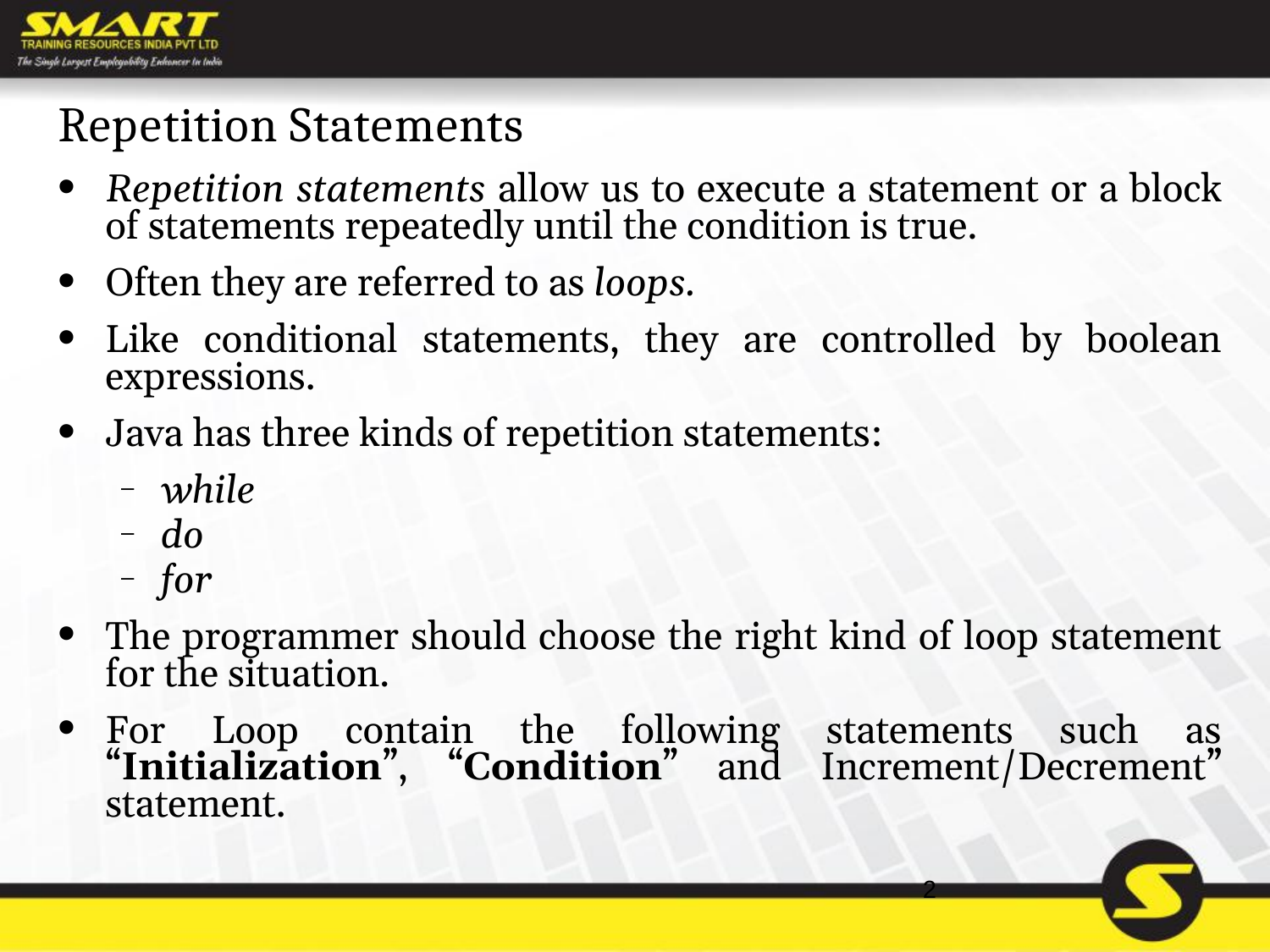

# Repetition Statements
Repetition statements allow us to execute a statement or a block of statements repeatedly until the condition is true.
Often they are referred to as loops.
Like conditional statements, they are controlled by boolean expressions.
Java has three kinds of repetition statements:
while
do
for
The programmer should choose the right kind of loop statement for the situation.
For Loop contain the following statements such as “Initialization”, “Condition” and Increment/Decrement” statement.

2